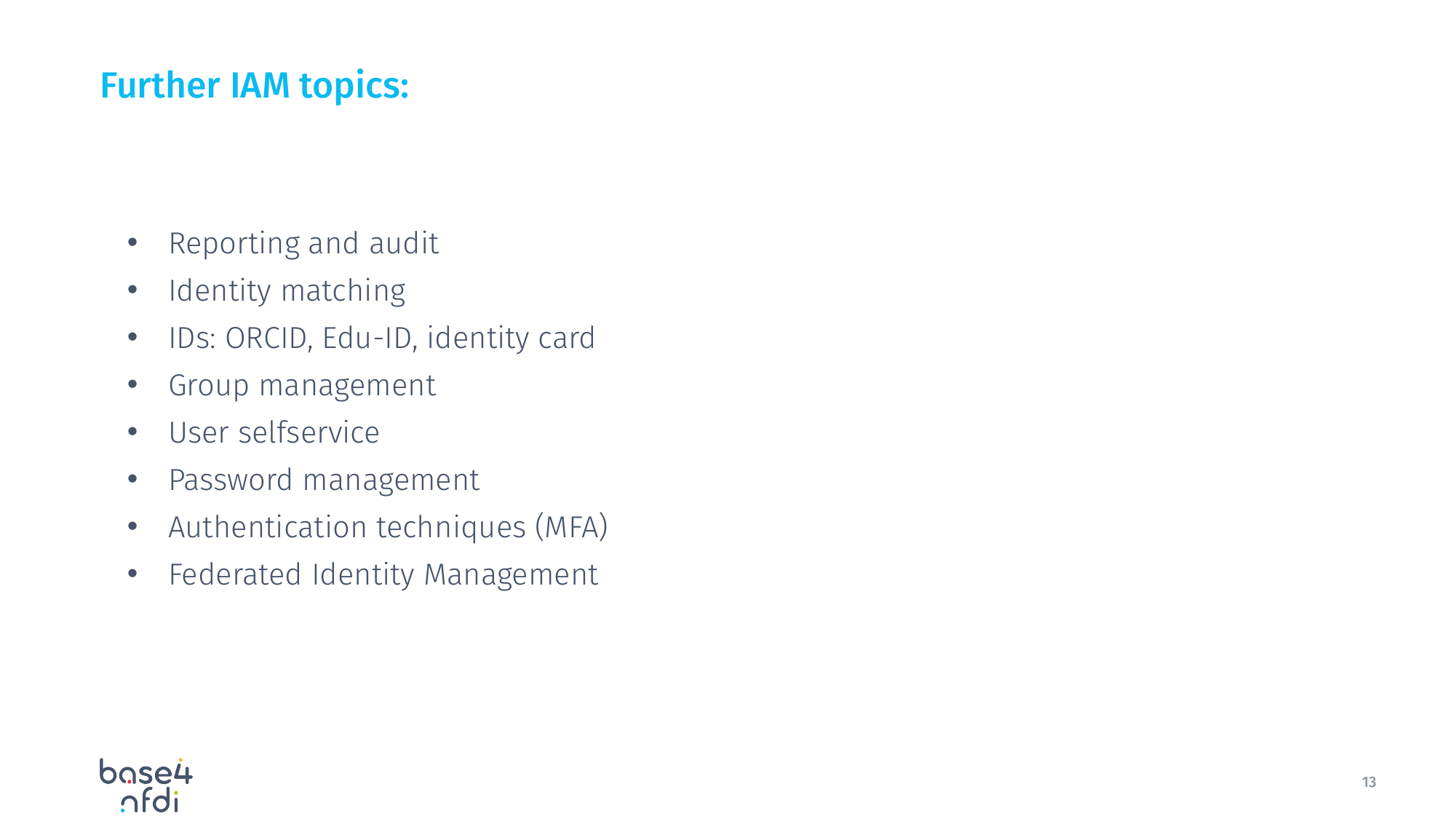

# Further IAM topics:
Reporting and audit
Identity matching
IDs: ORCID, Edu-ID, identity card
Group management
User selfservice
Password management
Authentication techniques (MFA)
Federated Identity Management

13